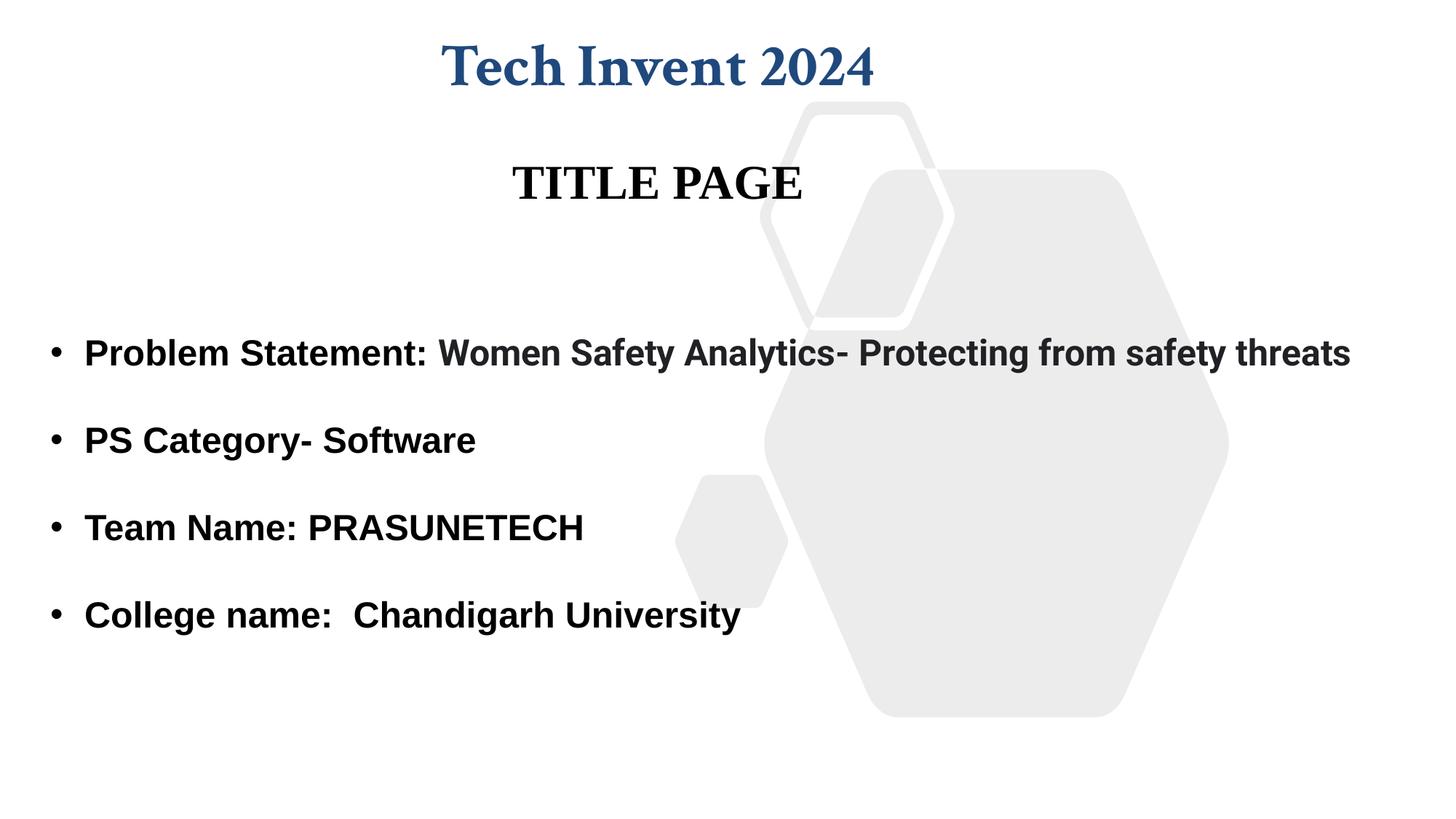

# Tech Invent 2024

TITLE PAGE

Problem Statement: Women Safety Analytics- Protecting from safety threats
PS Category- Software
Team Name: PRASUNETECH
College name:  Chandigarh University